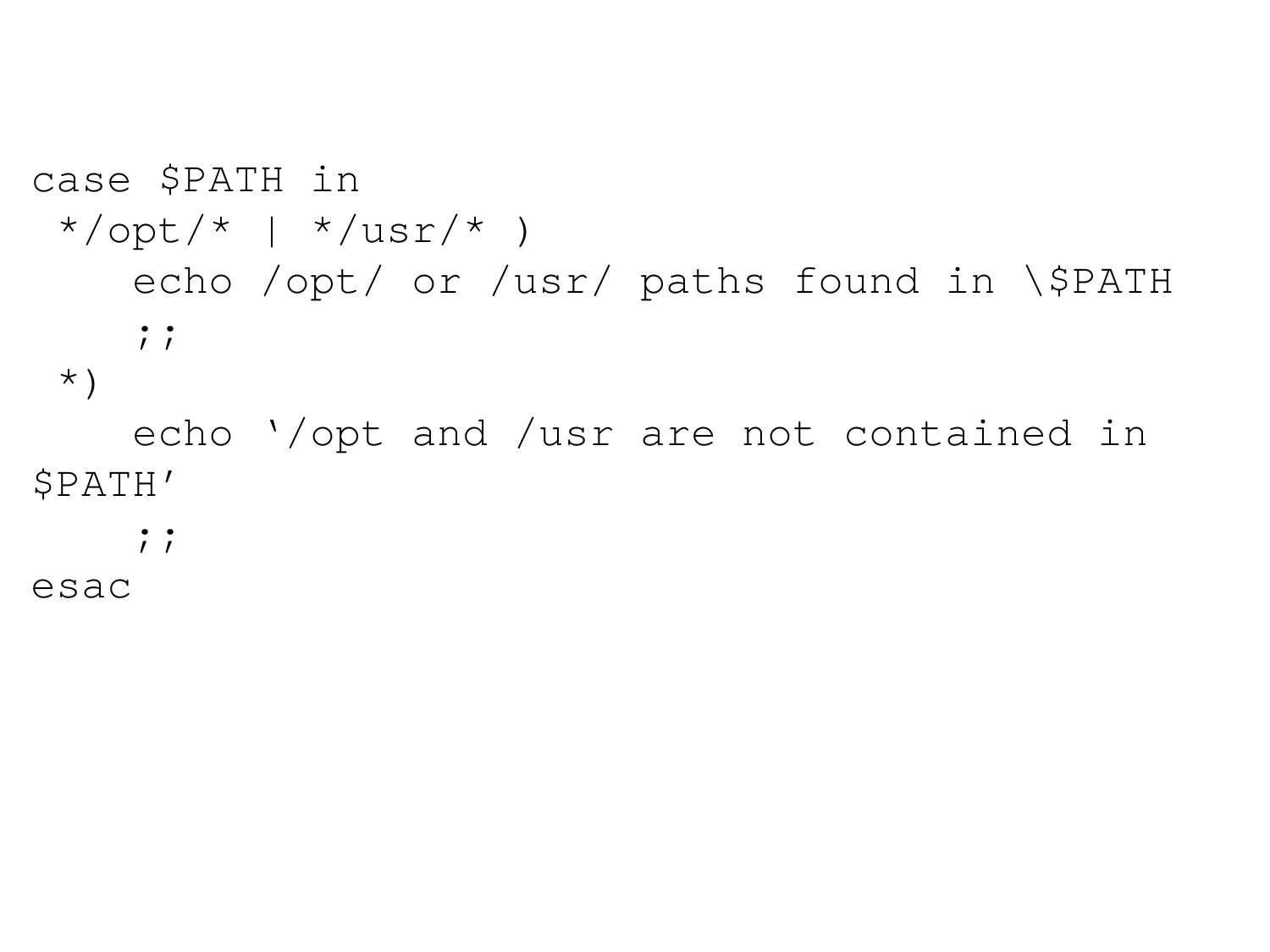

case $PATH in
 */opt/* | */usr/* )
    echo /opt/ or /usr/ paths found in \$PATH
    ;;
 *)
    echo ‘/opt and /usr are not contained in $PATH’
    ;;
esac